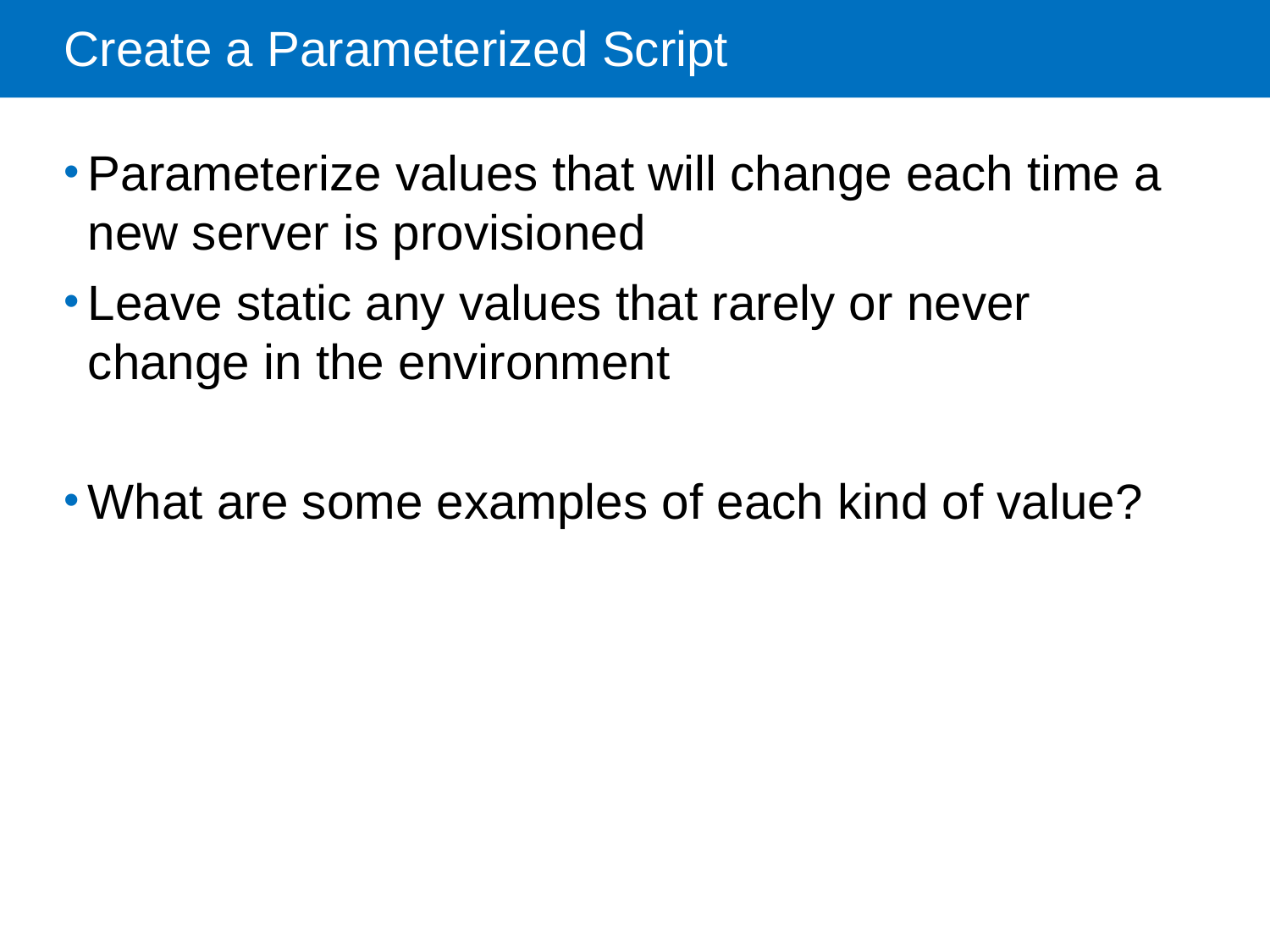

# Create a Parameterized Script
Parameterize values that will change each time a new server is provisioned
Leave static any values that rarely or never change in the environment

What are some examples of each kind of value?